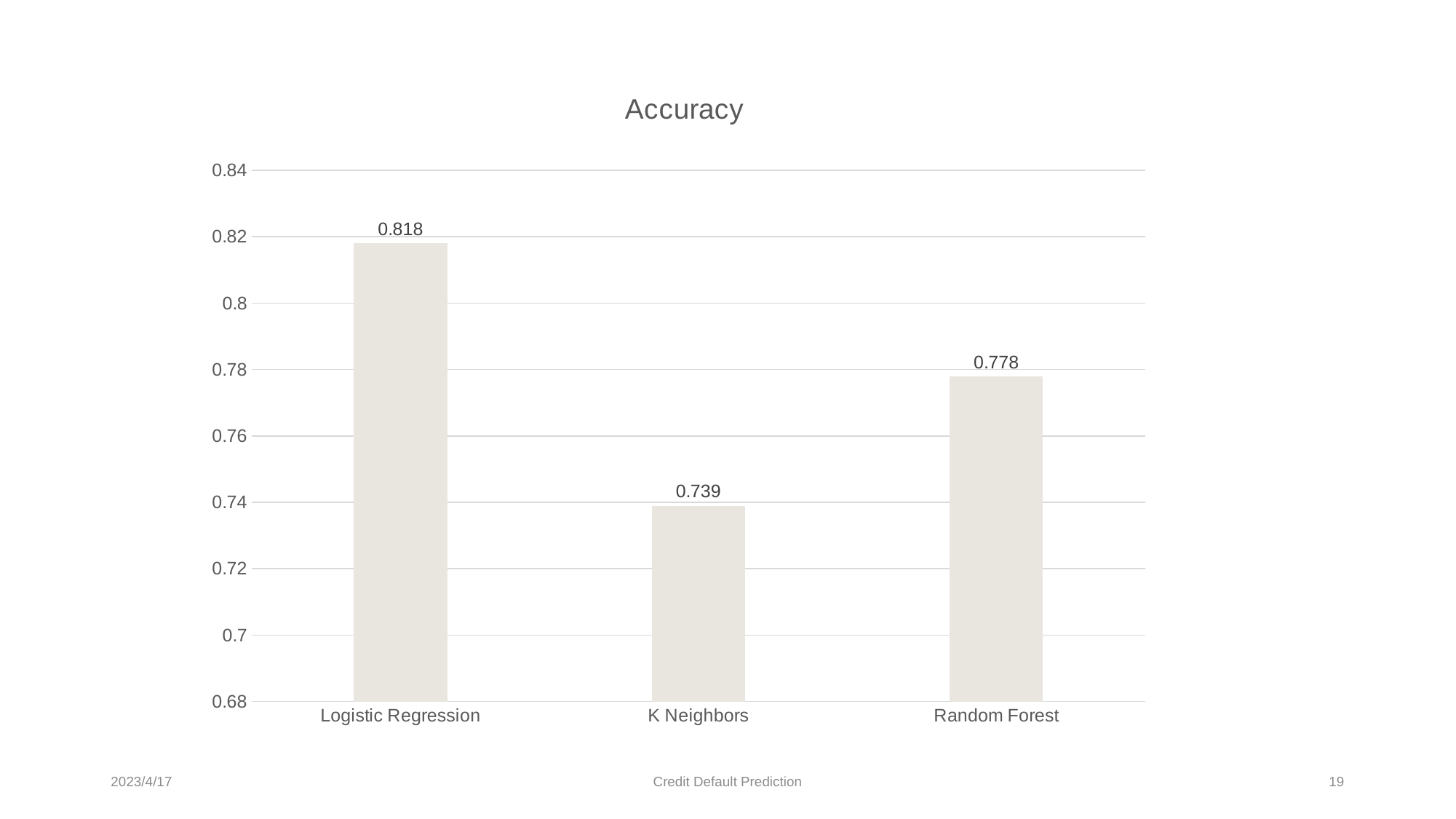

### Chart:

| Category | Accuracy |
|---|---|
| Logistic Regression | 0.818 |
| K Neighbors | 0.739 |
| Random Forest | 0.778 |
2023/4/17
Credit Default Prediction
19